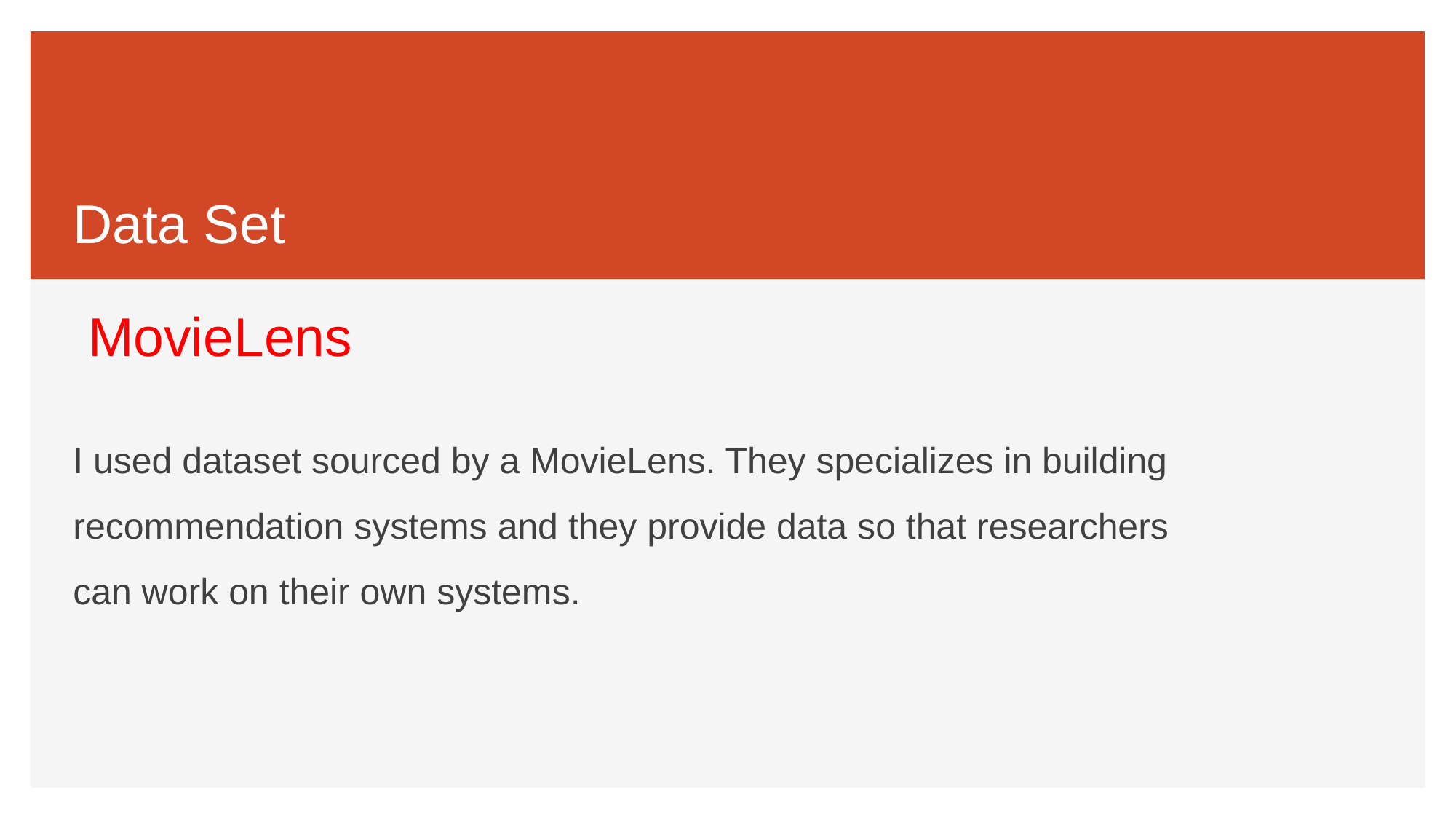

# Data Set
 MovieLens
I used dataset sourced by a MovieLens. They specializes in building recommendation systems and they provide data so that researchers can work on their own systems.